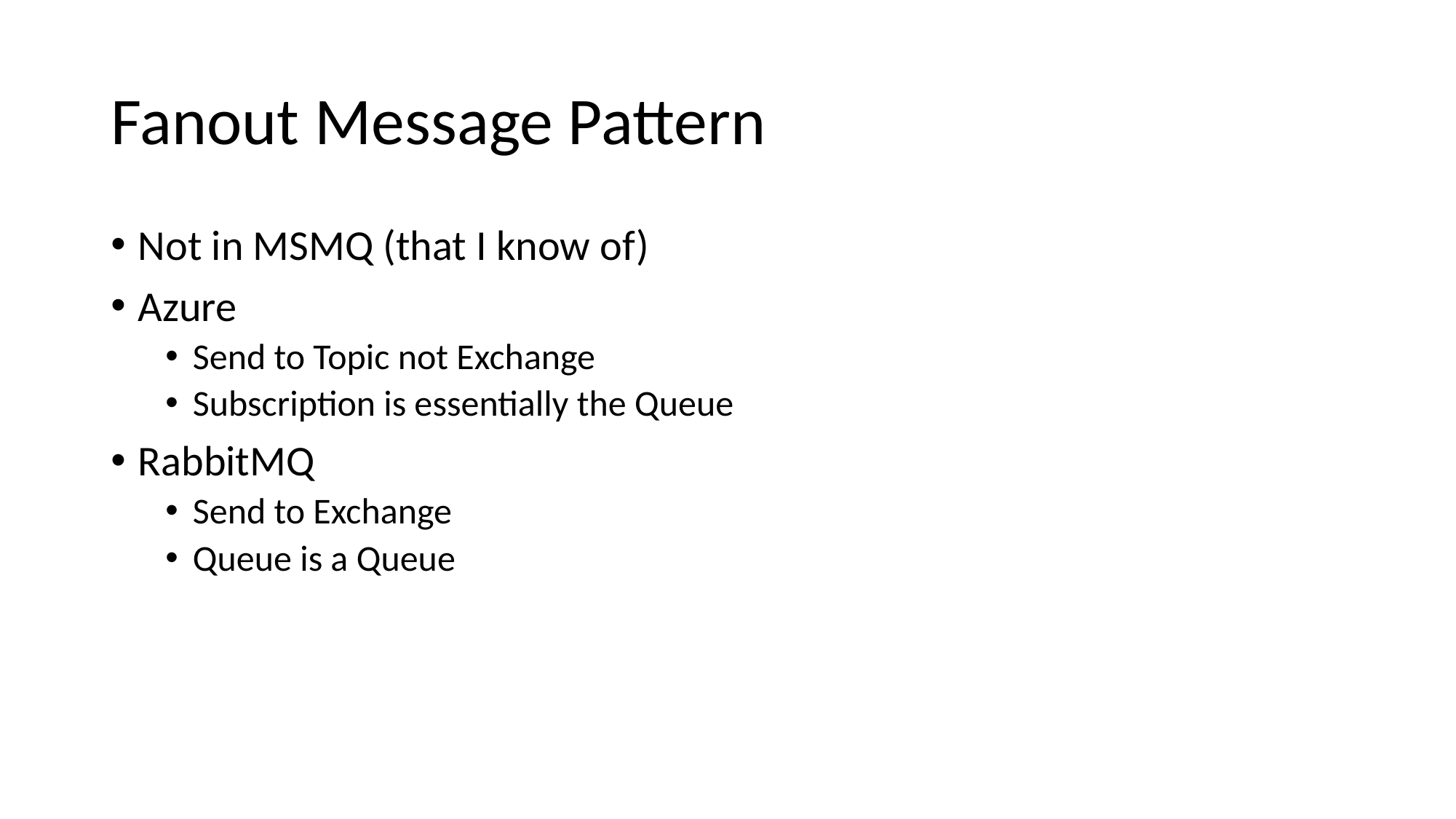

# Fanout Message Pattern
Not in MSMQ (that I know of)
Azure
Send to Topic not Exchange
Subscription is essentially the Queue
RabbitMQ
Send to Exchange
Queue is a Queue